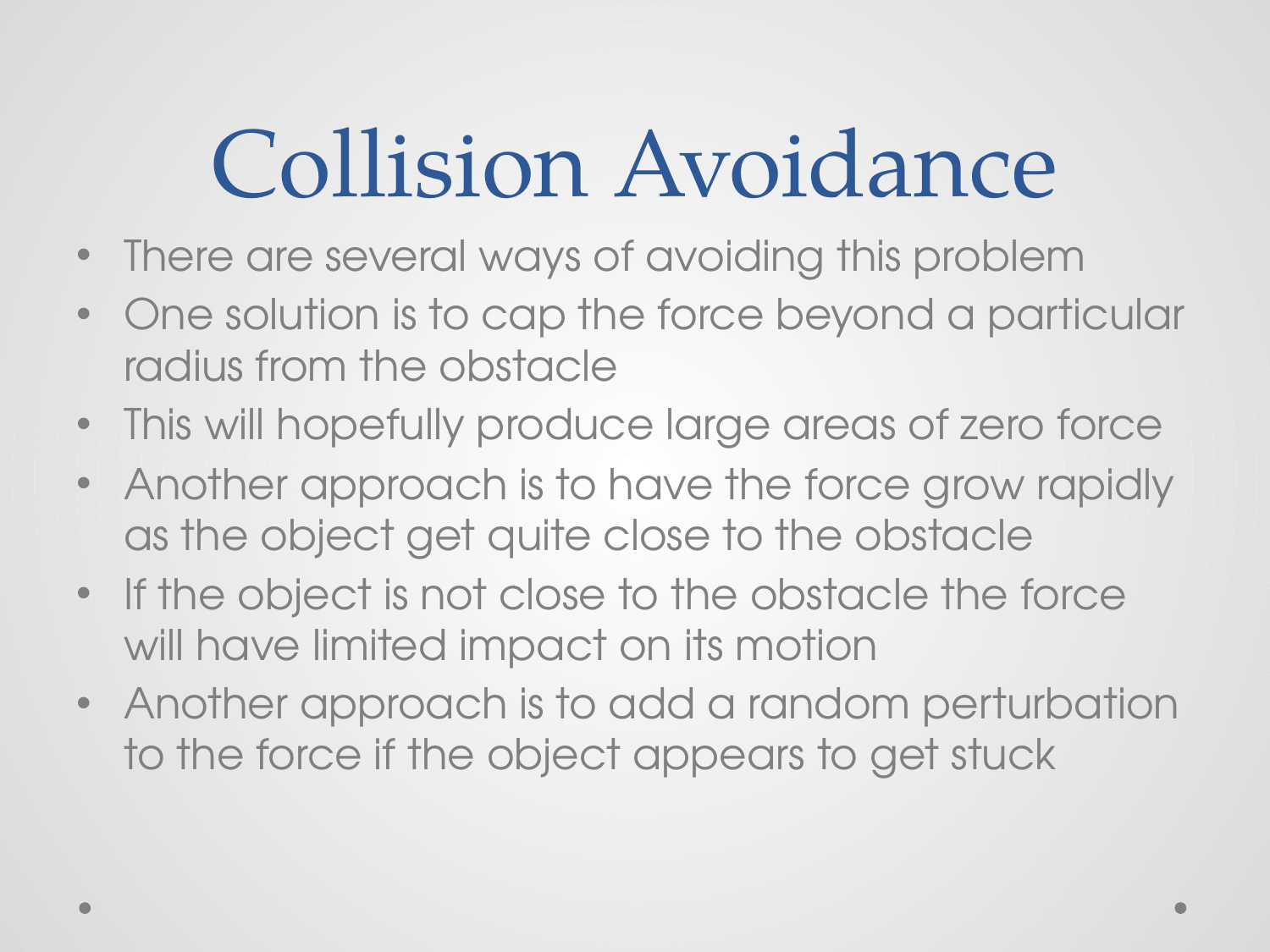

# Collision Avoidance
There are several ways of avoiding this problem
One solution is to cap the force beyond a particular radius from the obstacle
This will hopefully produce large areas of zero force
Another approach is to have the force grow rapidly as the object get quite close to the obstacle
If the object is not close to the obstacle the force will have limited impact on its motion
Another approach is to add a random perturbation to the force if the object appears to get stuck